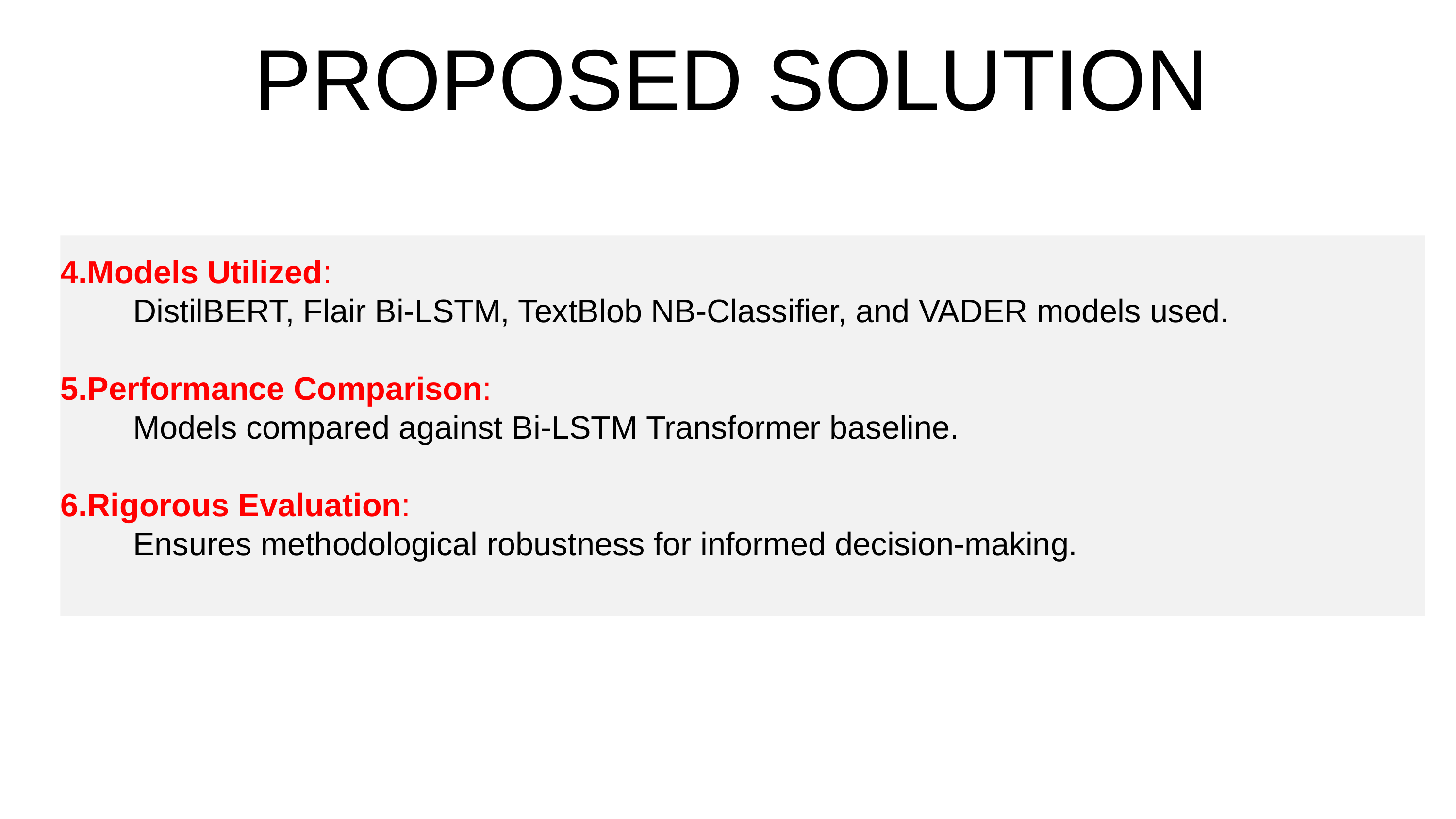

PROPOSED SOLUTION

Models Utilized:
 	DistilBERT, Flair Bi-LSTM, TextBlob NB-Classifier, and VADER models used.

Performance Comparison:
	Models compared against Bi-LSTM Transformer baseline.

Rigorous Evaluation:
 	Ensures methodological robustness for informed decision-making.